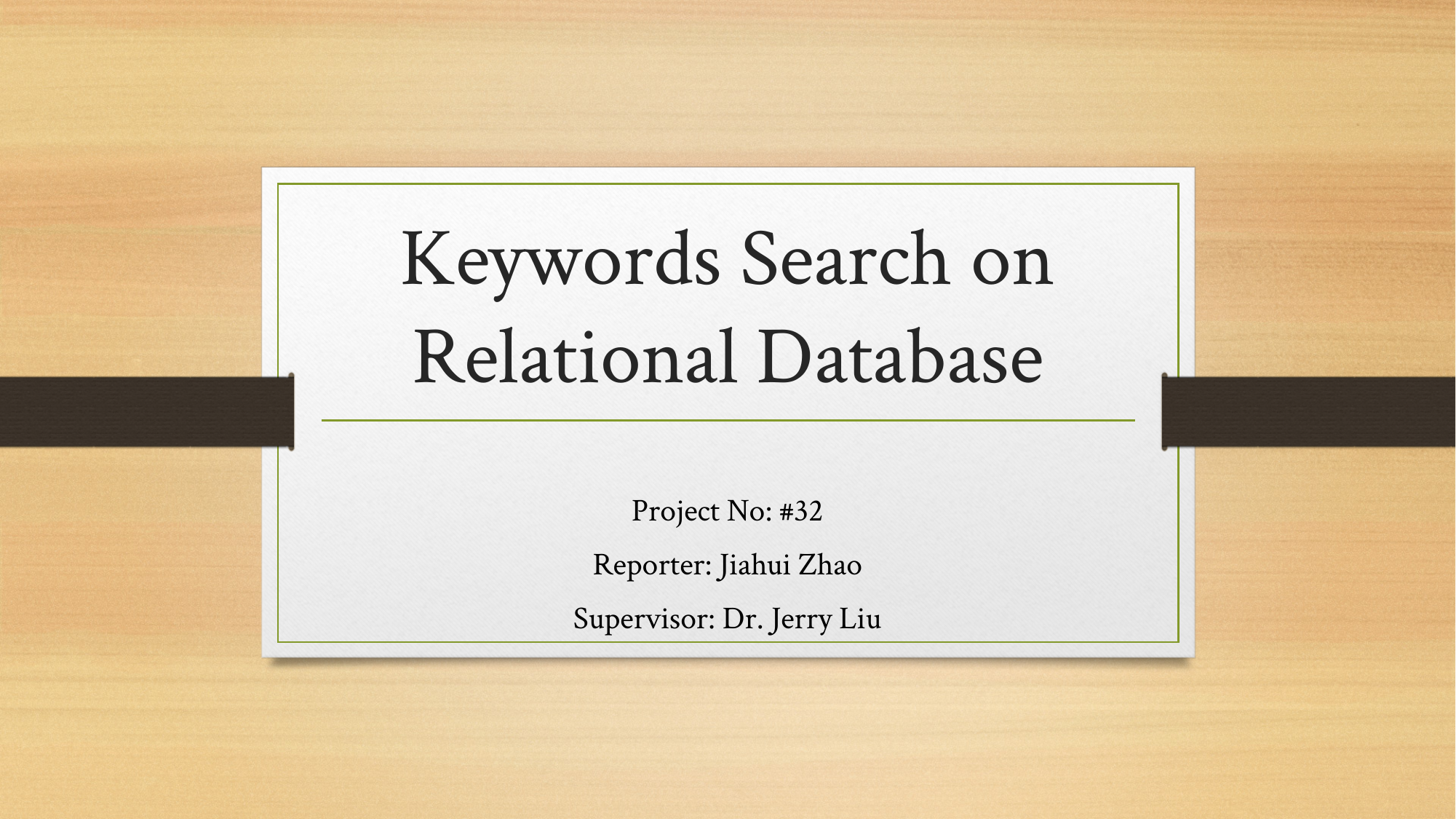

# Keywords Search on Relational Database

Project No: #32
Reporter: Jiahui Zhao
Supervisor: Dr. Jerry Liu